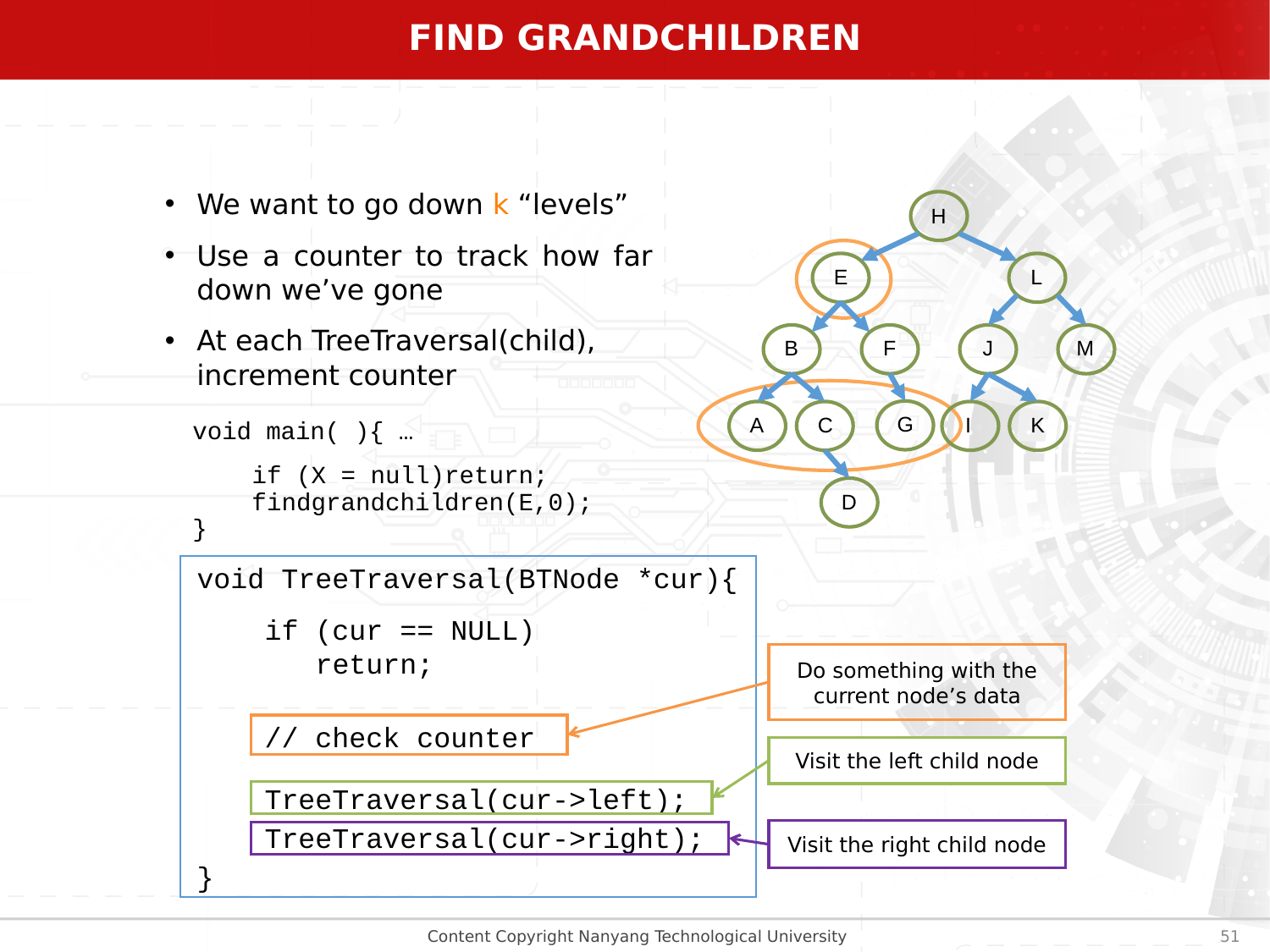

# Find grandchildren
We want to go down k “levels”
Use a counter to track how far down we’ve gone
At each TreeTraversal(child), increment counter

H

E
L

B
F
J
M

G
A
C
I
K

D
void main( ){ …
    if (X = null)return;
    findgrandchildren(E,0);
}

void TreeTraversal(BTNode *cur){
    if (cur == NULL)
       return;

    // check counter

    TreeTraversal(cur->left);
    TreeTraversal(cur->right);
}

Do something with the current node’s data

Visit the left child node

Visit the right child node